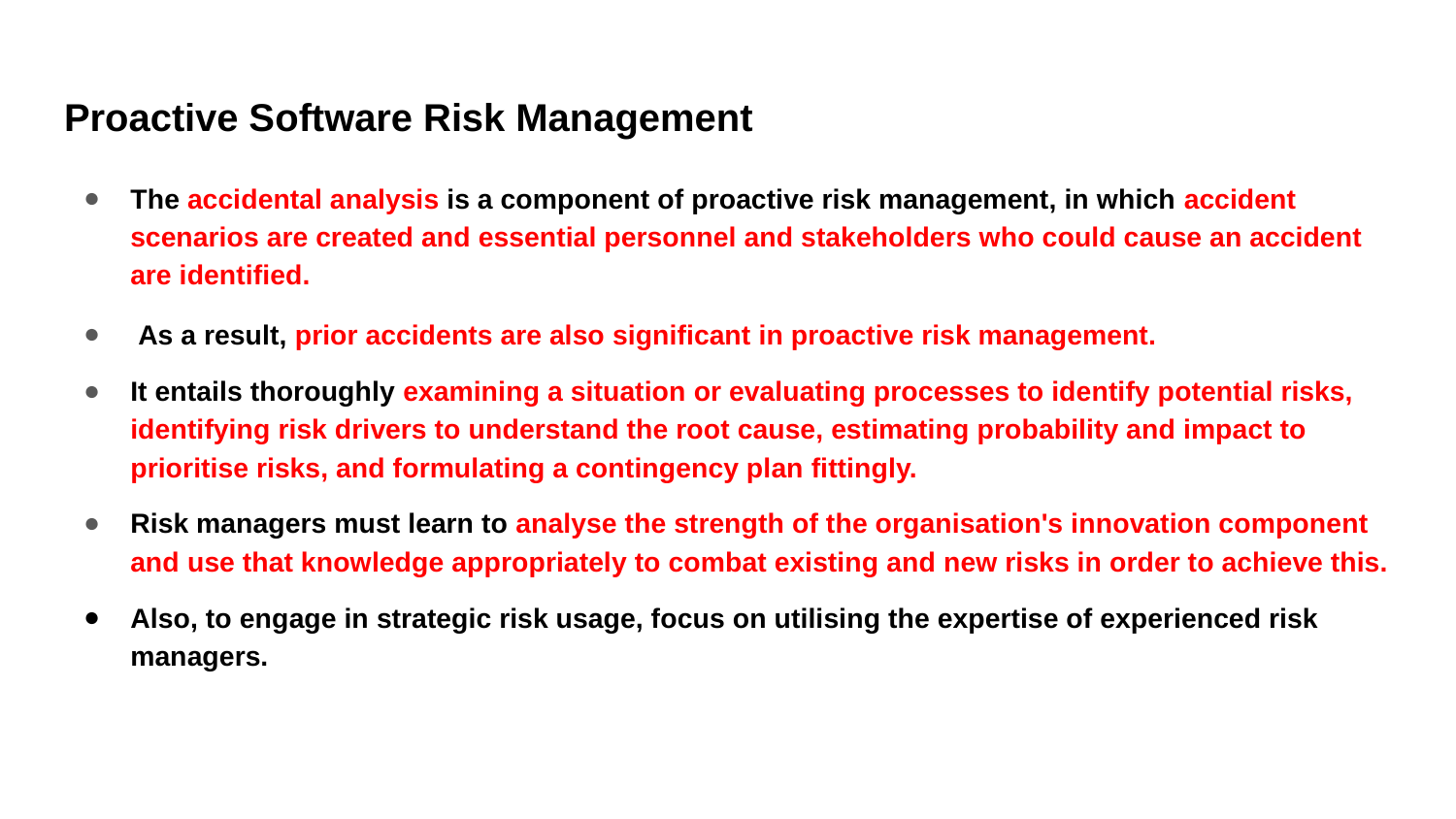

# Proactive Software Risk Management
The accidental analysis is a component of proactive risk management, in which accident scenarios are created and essential personnel and stakeholders who could cause an accident are identified.
 As a result, prior accidents are also significant in proactive risk management.
It entails thoroughly examining a situation or evaluating processes to identify potential risks, identifying risk drivers to understand the root cause, estimating probability and impact to prioritise risks, and formulating a contingency plan fittingly.
Risk managers must learn to analyse the strength of the organisation's innovation component and use that knowledge appropriately to combat existing and new risks in order to achieve this.
Also, to engage in strategic risk usage, focus on utilising the expertise of experienced risk managers.